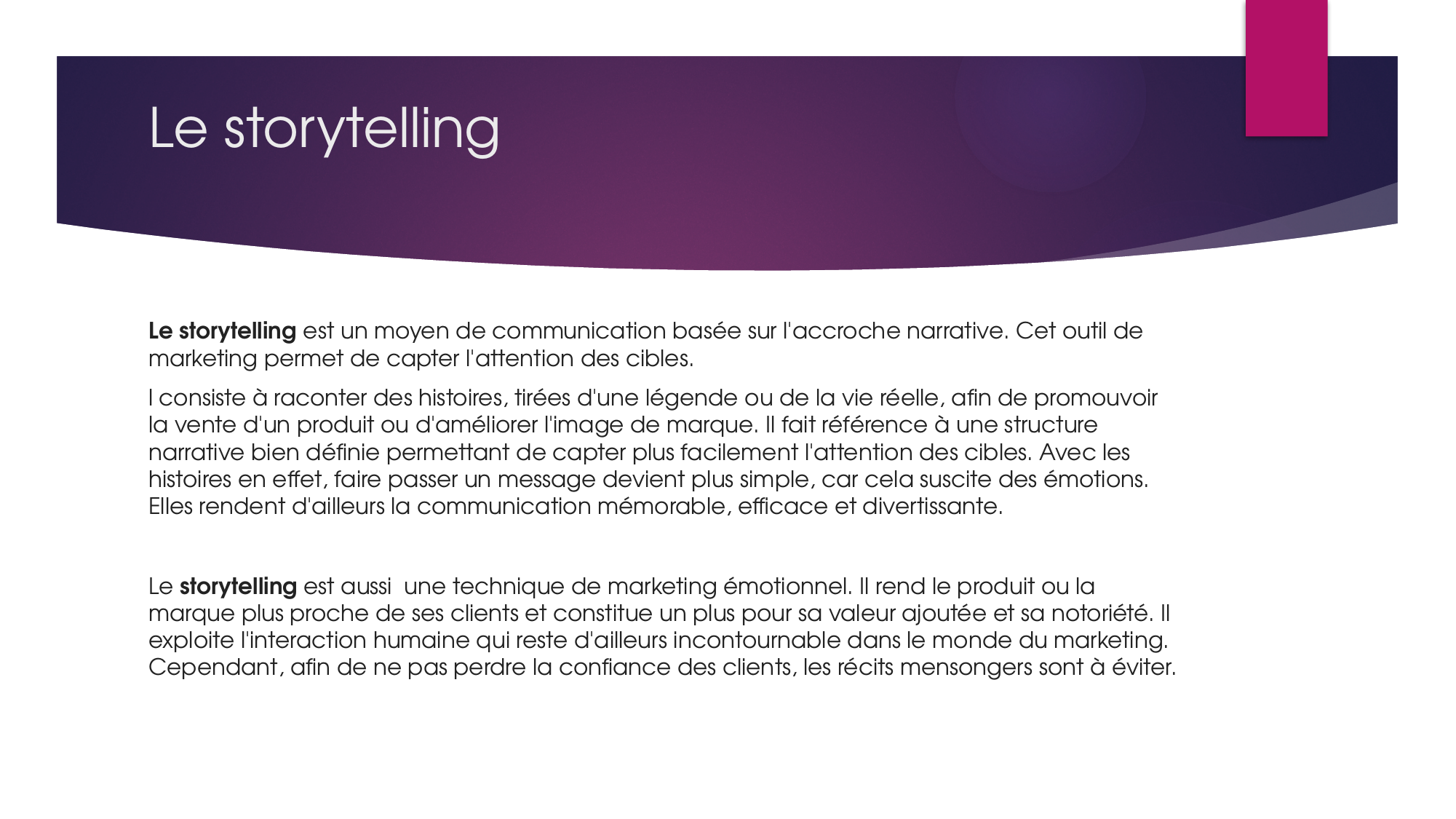

# Le storytelling
Le storytelling est un moyen de communication basée sur l'accroche narrative. Cet outil de marketing permet de capter l'attention des cibles.
l consiste à raconter des histoires, tirées d'une légende ou de la vie réelle, afin de promouvoir la vente d'un produit ou d'améliorer l'image de marque. Il fait référence à une structure narrative bien définie permettant de capter plus facilement l'attention des cibles. Avec les histoires en effet, faire passer un message devient plus simple, car cela suscite des émotions. Elles rendent d'ailleurs la communication mémorable, efficace et divertissante.

Le storytelling est aussi  une technique de marketing émotionnel. Il rend le produit ou la marque plus proche de ses clients et constitue un plus pour sa valeur ajoutée et sa notoriété. Il exploite l'interaction humaine qui reste d'ailleurs incontournable dans le monde du marketing. Cependant, afin de ne pas perdre la confiance des clients, les récits mensongers sont à éviter.